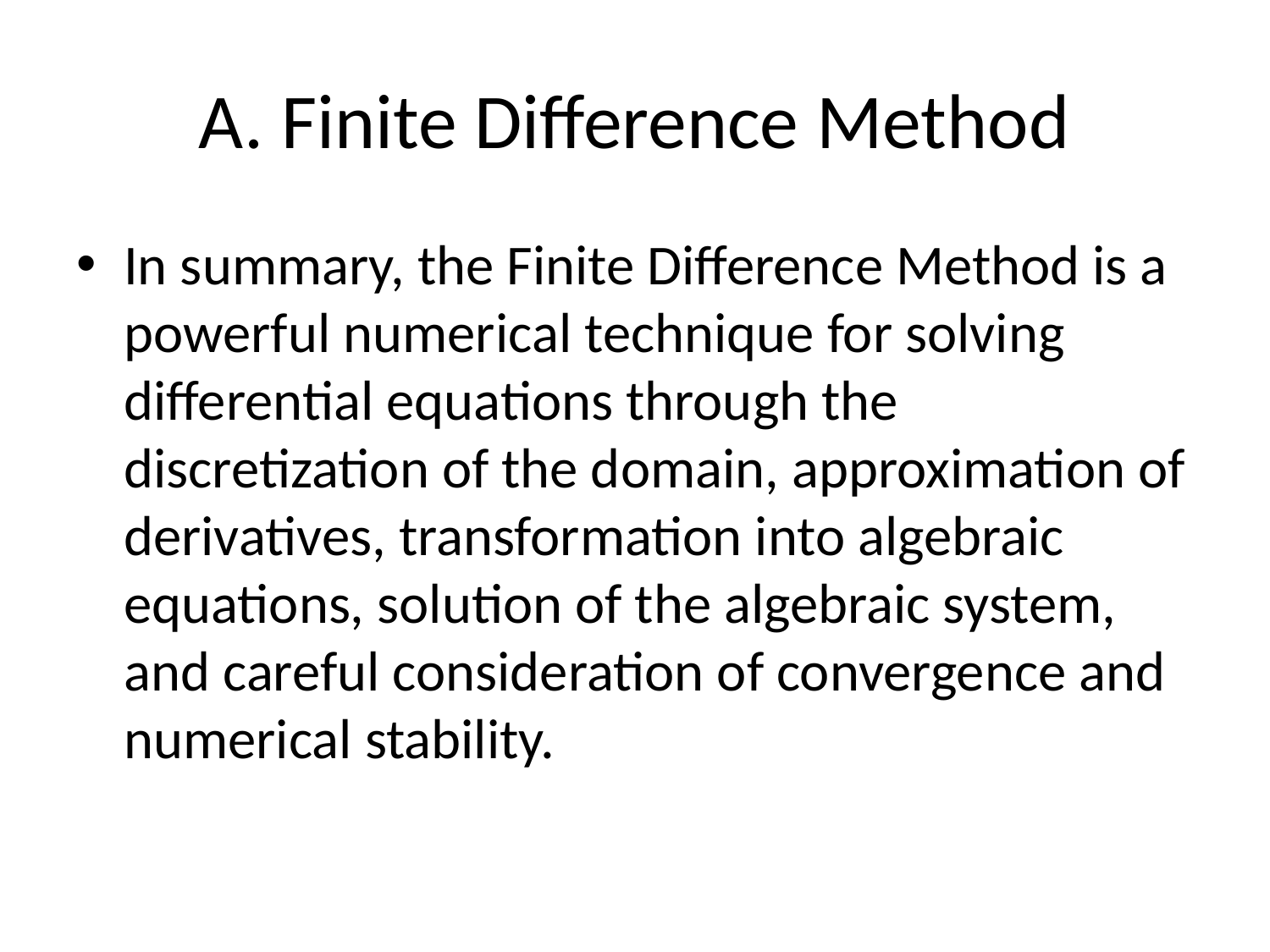

# A. Finite Difference Method
In summary, the Finite Difference Method is a powerful numerical technique for solving differential equations through the discretization of the domain, approximation of derivatives, transformation into algebraic equations, solution of the algebraic system, and careful consideration of convergence and numerical stability.